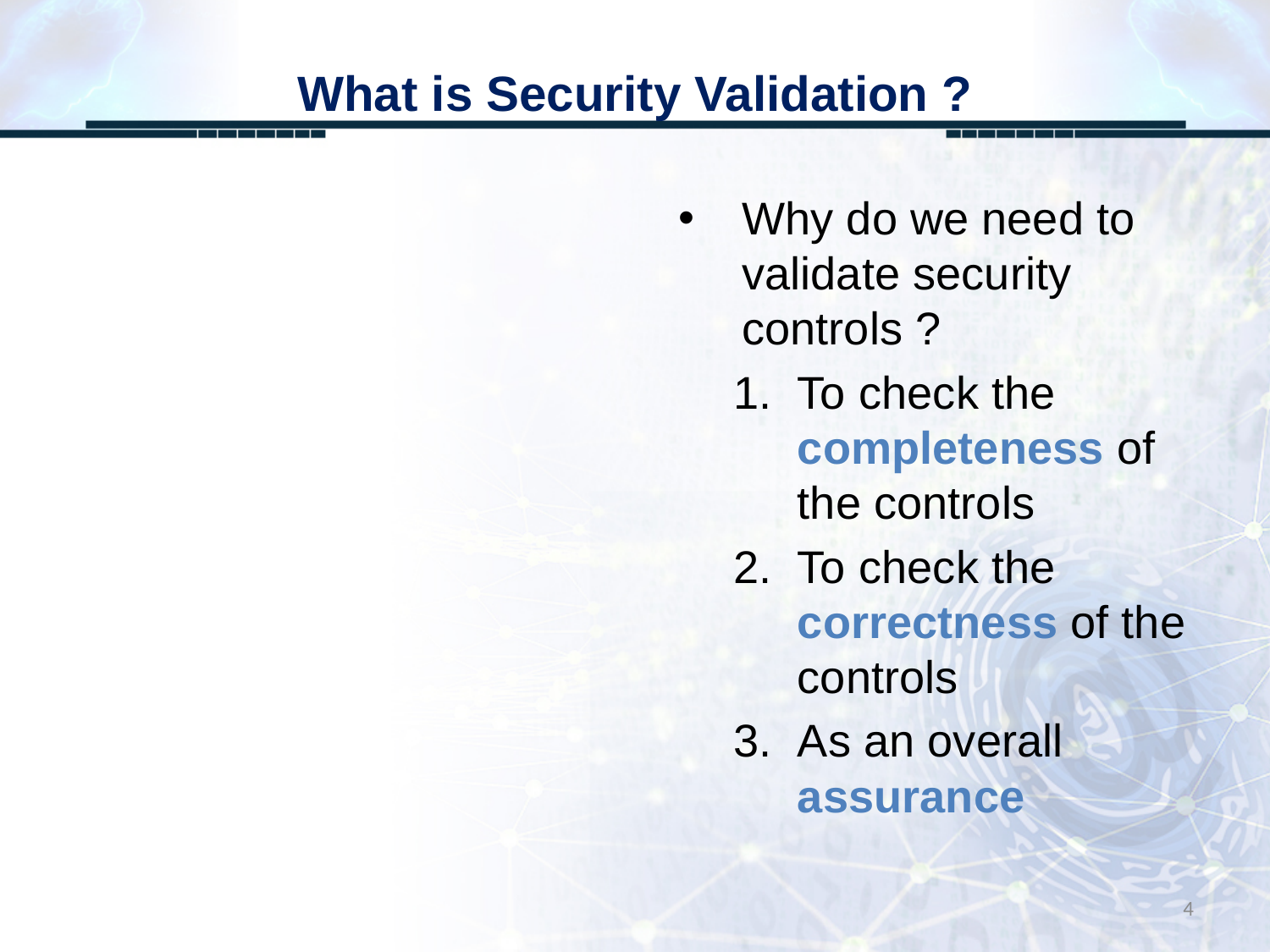

# What is Security Validation ?
Why do we need to validate security controls ?
To check the completeness of the controls
To check the correctness of the controls
As an overall assurance

4